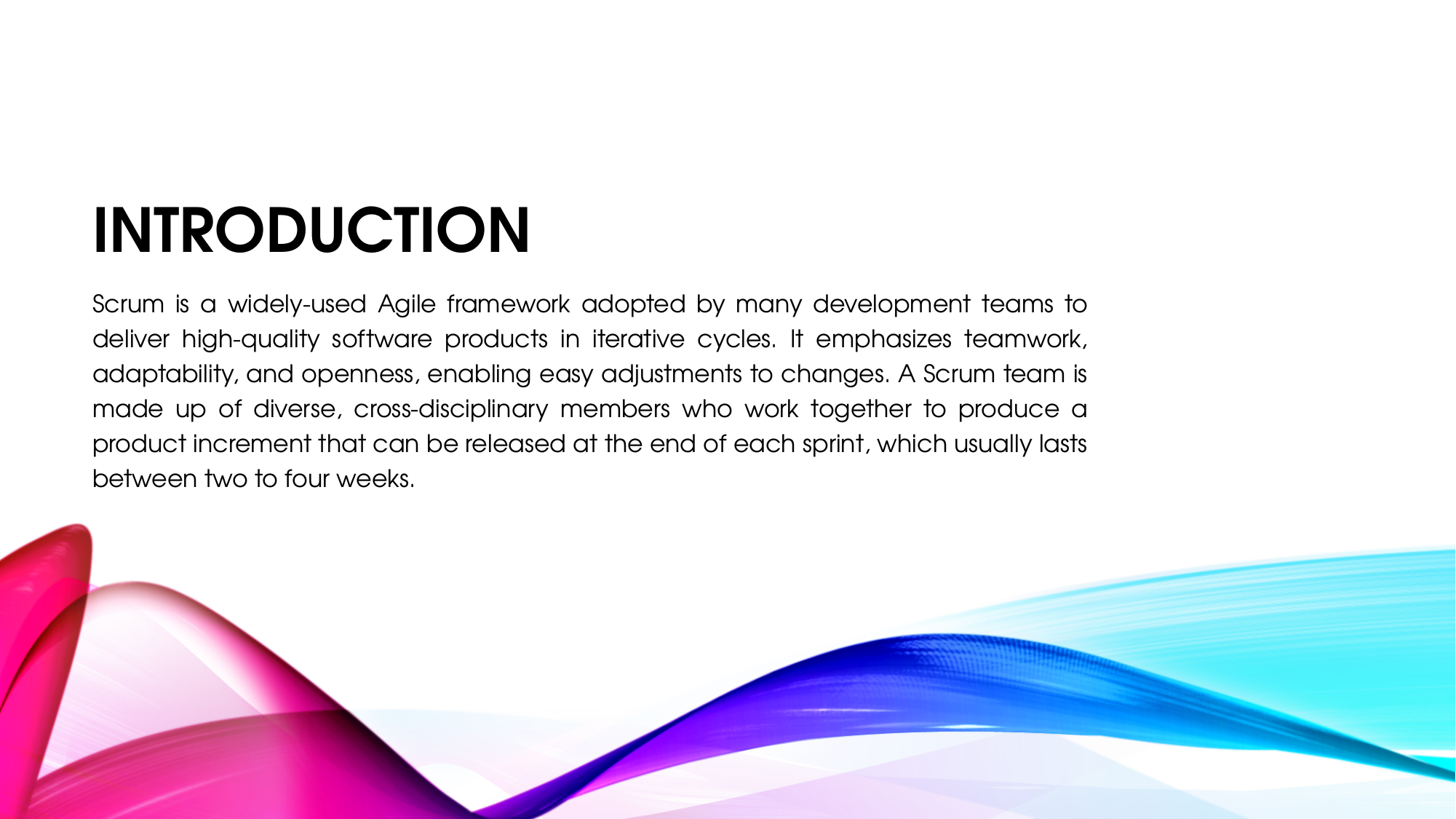

# Introduction
Scrum is a widely-used Agile framework adopted by many development teams to deliver high-quality software products in iterative cycles. It emphasizes teamwork, adaptability, and openness, enabling easy adjustments to changes. A Scrum team is made up of diverse, cross-disciplinary members who work together to produce a product increment that can be released at the end of each sprint, which usually lasts between two to four weeks.